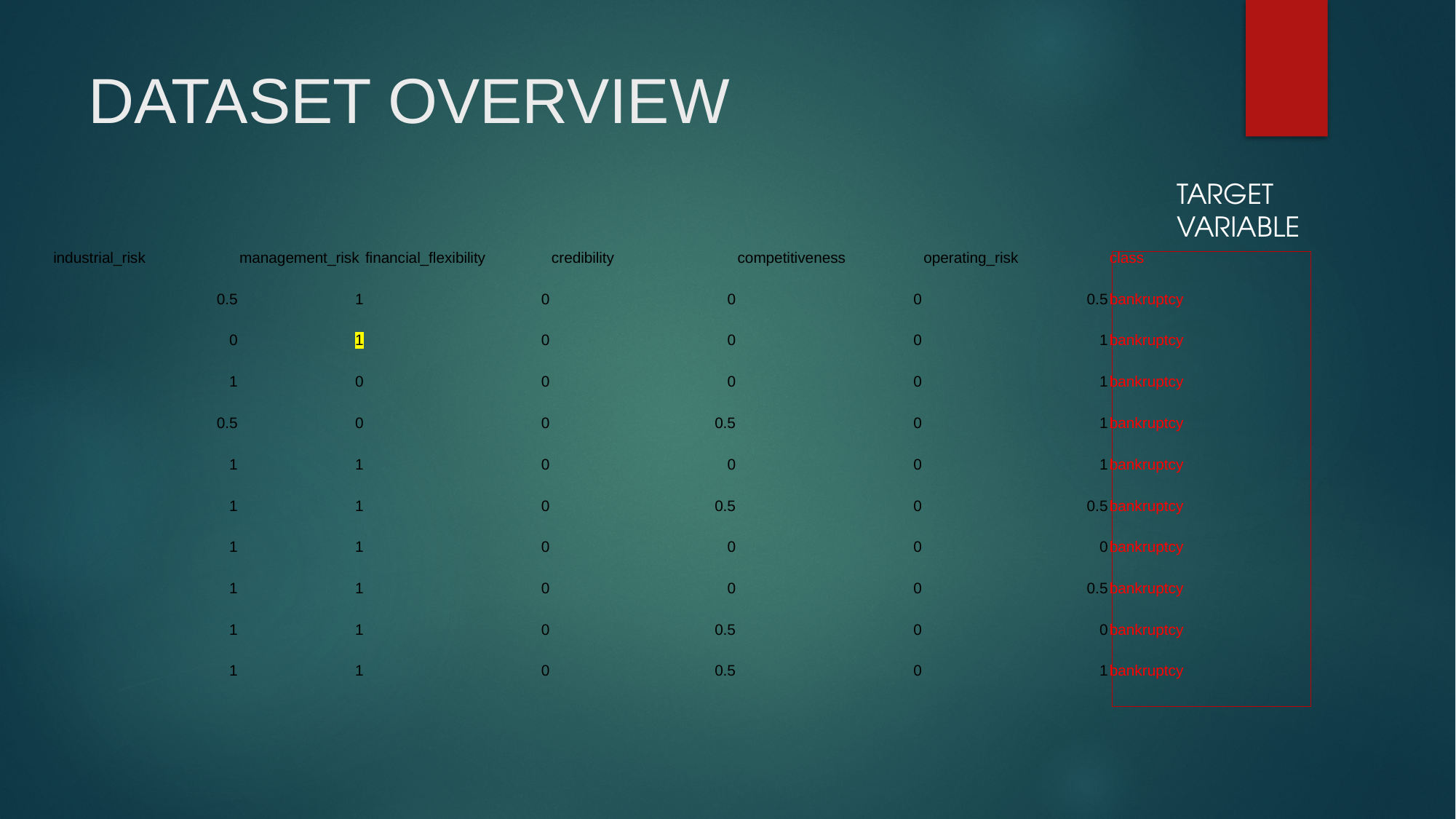

# DATASET OVERVIEW
TARGET VARIABLE
| industrial\_risk | management\_risk | financial\_flexibility | credibility | competitiveness | operating\_risk | class |
| --- | --- | --- | --- | --- | --- | --- |
| 0.5 | 1 | 0 | 0 | 0 | 0.5 | bankruptcy |
| 0 | 1 | 0 | 0 | 0 | 1 | bankruptcy |
| 1 | 0 | 0 | 0 | 0 | 1 | bankruptcy |
| 0.5 | 0 | 0 | 0.5 | 0 | 1 | bankruptcy |
| 1 | 1 | 0 | 0 | 0 | 1 | bankruptcy |
| 1 | 1 | 0 | 0.5 | 0 | 0.5 | bankruptcy |
| 1 | 1 | 0 | 0 | 0 | 0 | bankruptcy |
| 1 | 1 | 0 | 0 | 0 | 0.5 | bankruptcy |
| 1 | 1 | 0 | 0.5 | 0 | 0 | bankruptcy |
| 1 | 1 | 0 | 0.5 | 0 | 1 | bankruptcy |